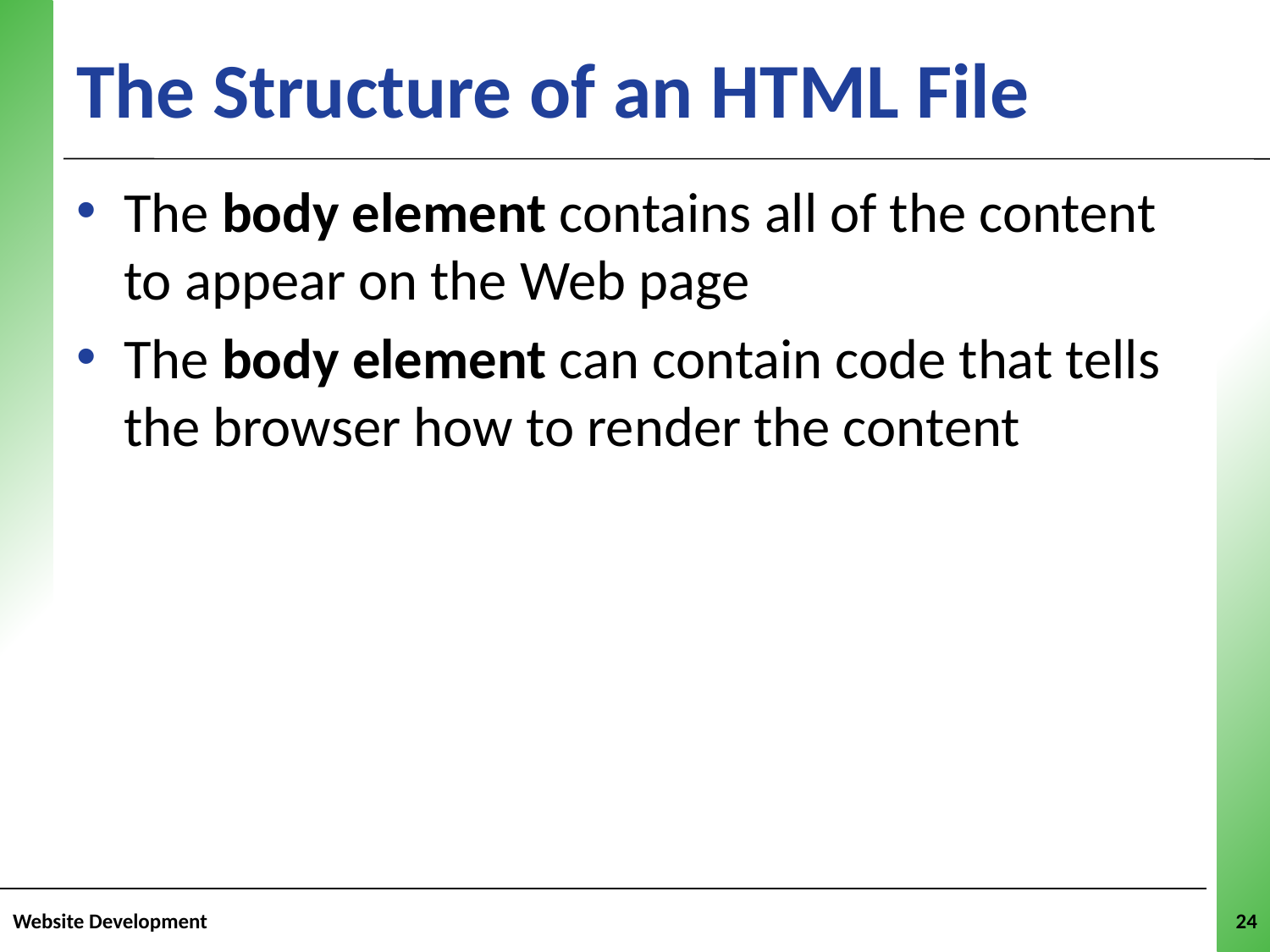

# The Structure of an HTML File
The body element contains all of the content to appear on the Web page
The body element can contain code that tells the browser how to render the content
Website Development
24